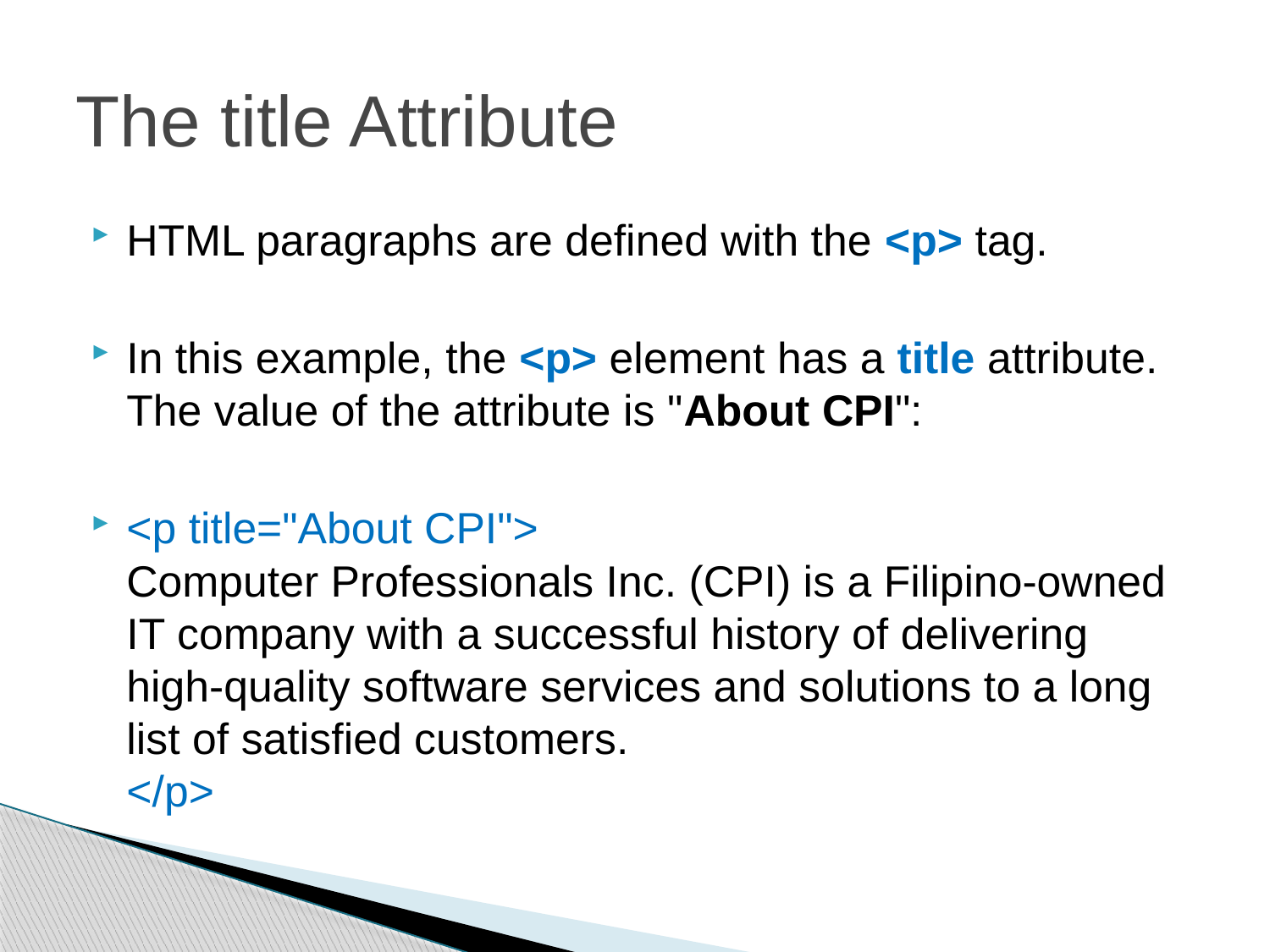

# The title Attribute
HTML paragraphs are defined with the <p> tag.

In this example, the <p> element has a title attribute. The value of the attribute is "About CPI":

<p title="About CPI">
Computer Professionals Inc. (CPI) is a Filipino-owned IT company with a successful history of delivering high-quality software services and solutions to a long list of satisfied customers.
</p>